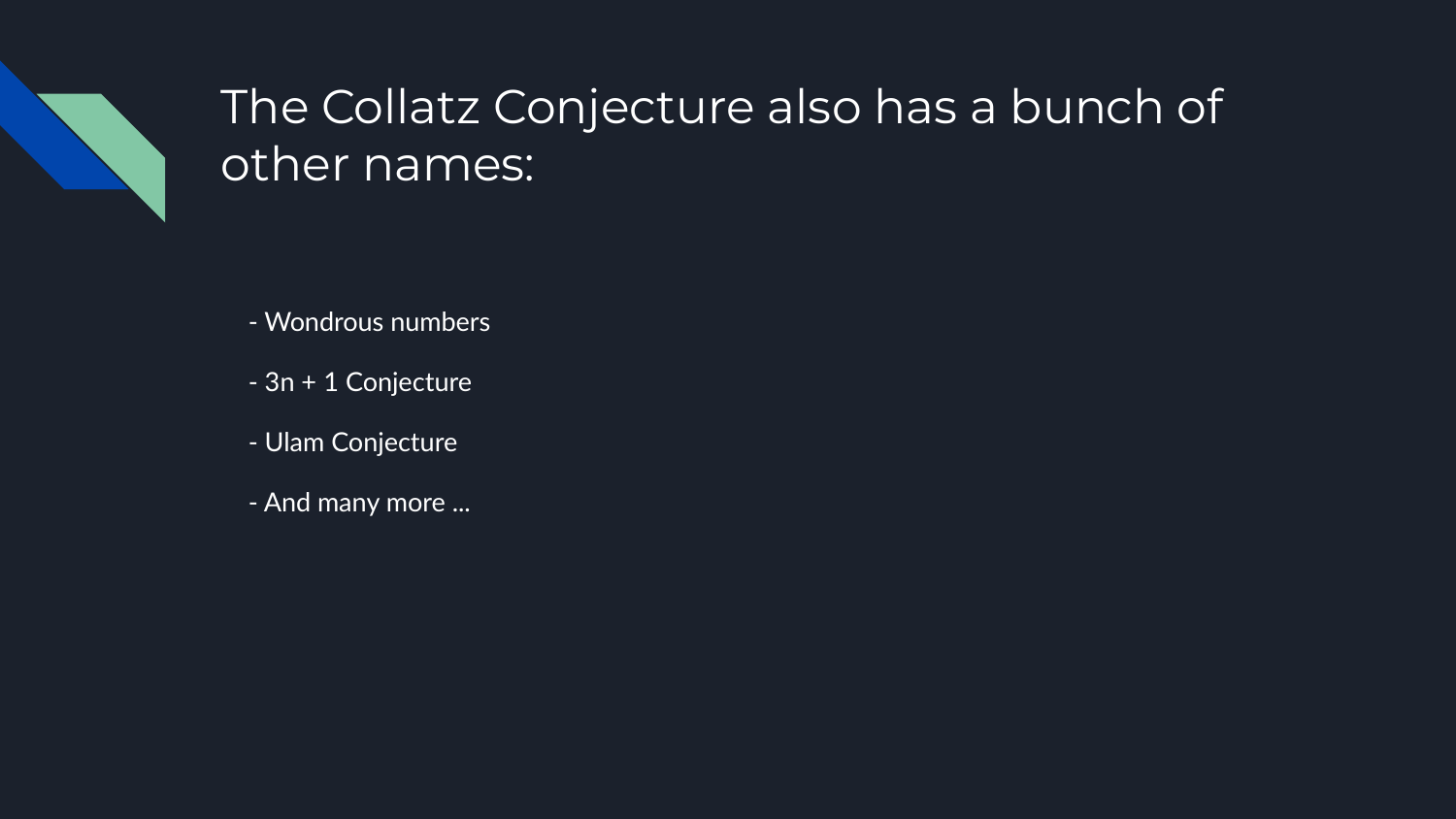

# The Collatz Conjecture also has a bunch of other names:
    - Wondrous numbers
    - 3n + 1 Conjecture
    - Ulam Conjecture
    - And many more ...